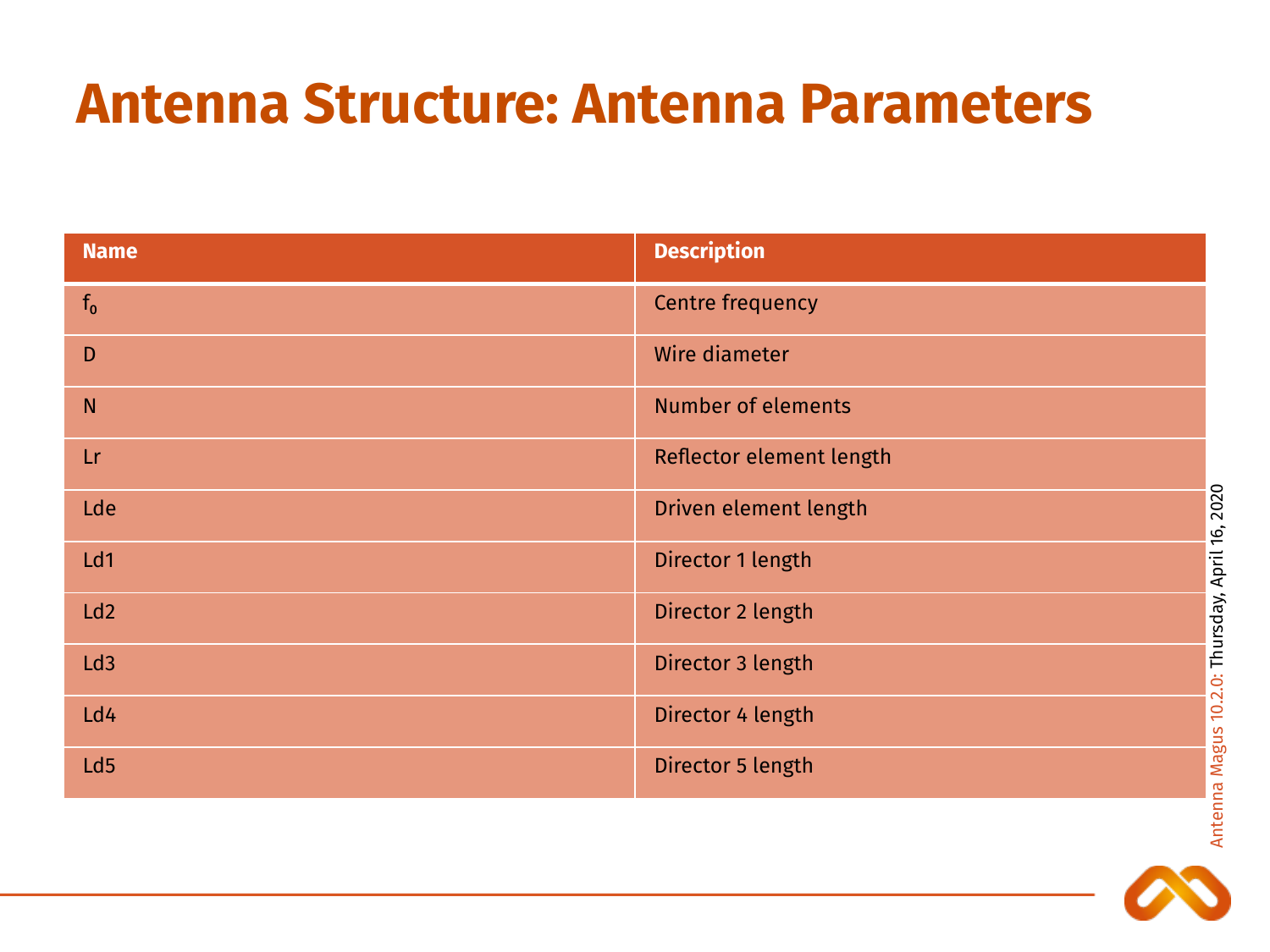

# Antenna Structure: Antenna Parameters

| Name | Description |
| --- | --- |
| f₀ | Centre frequency |
| D | Wire diameter |
| N | Number of elements |
| Lr | Reflector element length |
| Lde | Driven element length |
| Ld1 | Director 1 length |
| Ld2 | Director 2 length |
| Ld3 | Director 3 length |
| Ld4 | Director 4 length |
| Ld5 | Director 5 length |